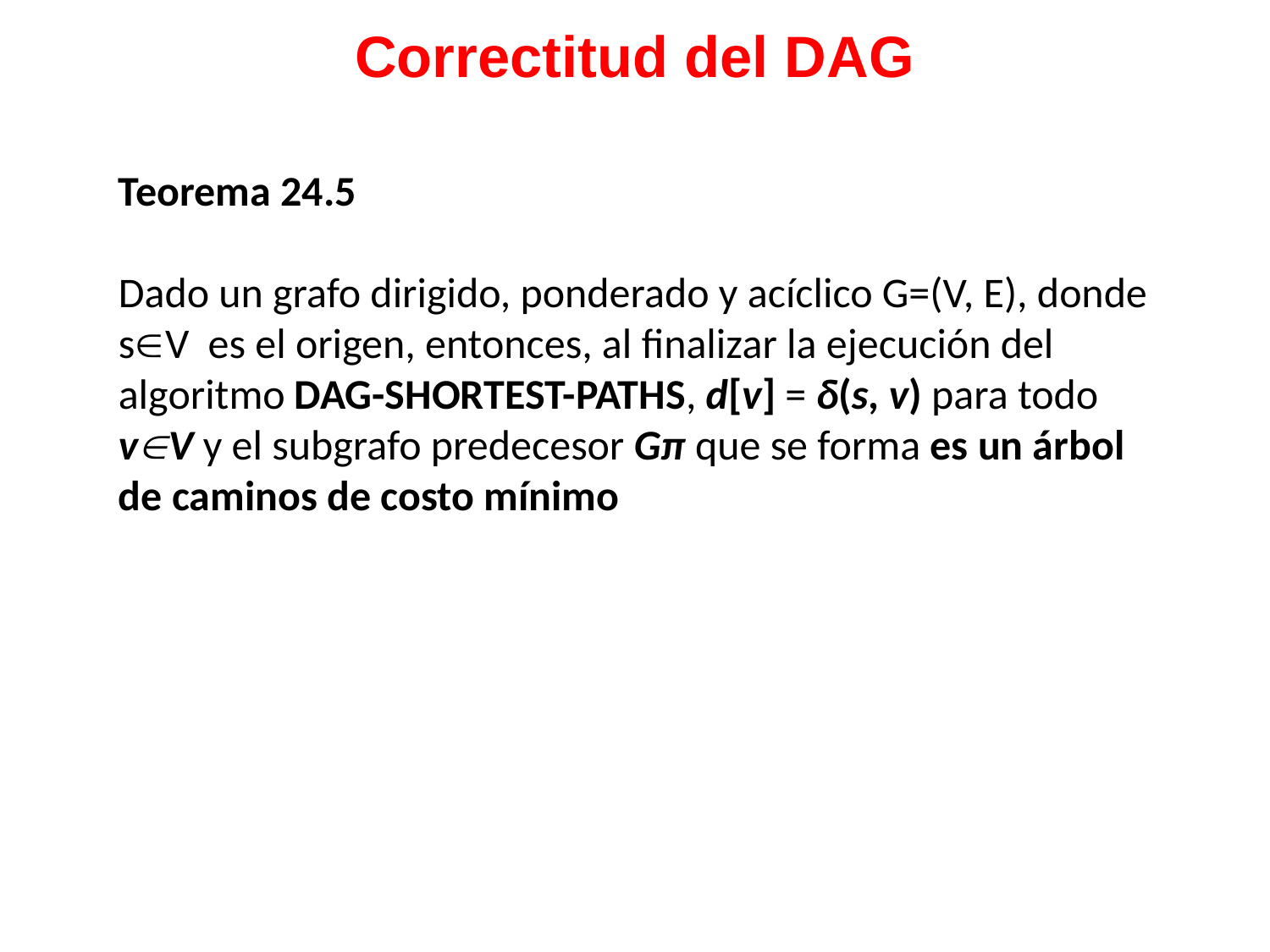

# Correctitud del DAG
Teorema 24.5

Dado un grafo dirigido, ponderado y acíclico G=(V, E), donde s∈V  es el origen, entonces, al finalizar la ejecución del algoritmo DAG-SHORTEST-PATHS, d[v] = δ(s, v) para todo v∈V y el subgrafo predecesor Gπ que se forma es un árbol de caminos de costo mínimo